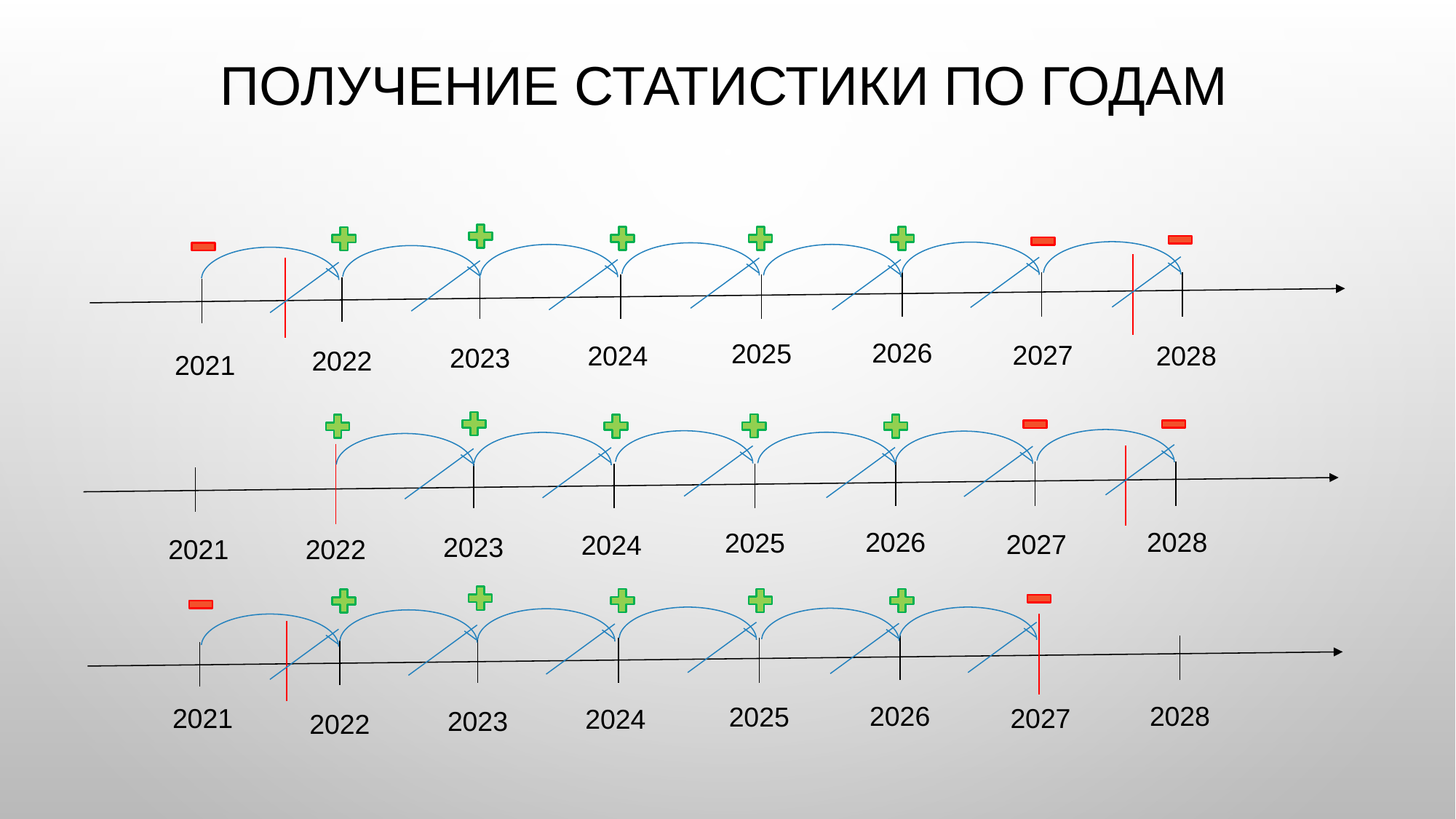

# ПОЛУЧЕНИЕ СТАТИСТИКИ ПО ГОДАМ

2026
2025
2027
2028
2024
2023
2022
2021

2026
2028
2025
2027
2024
2023
2021
2022

2028
2026
2025
2021
2027
2024
2023
2022